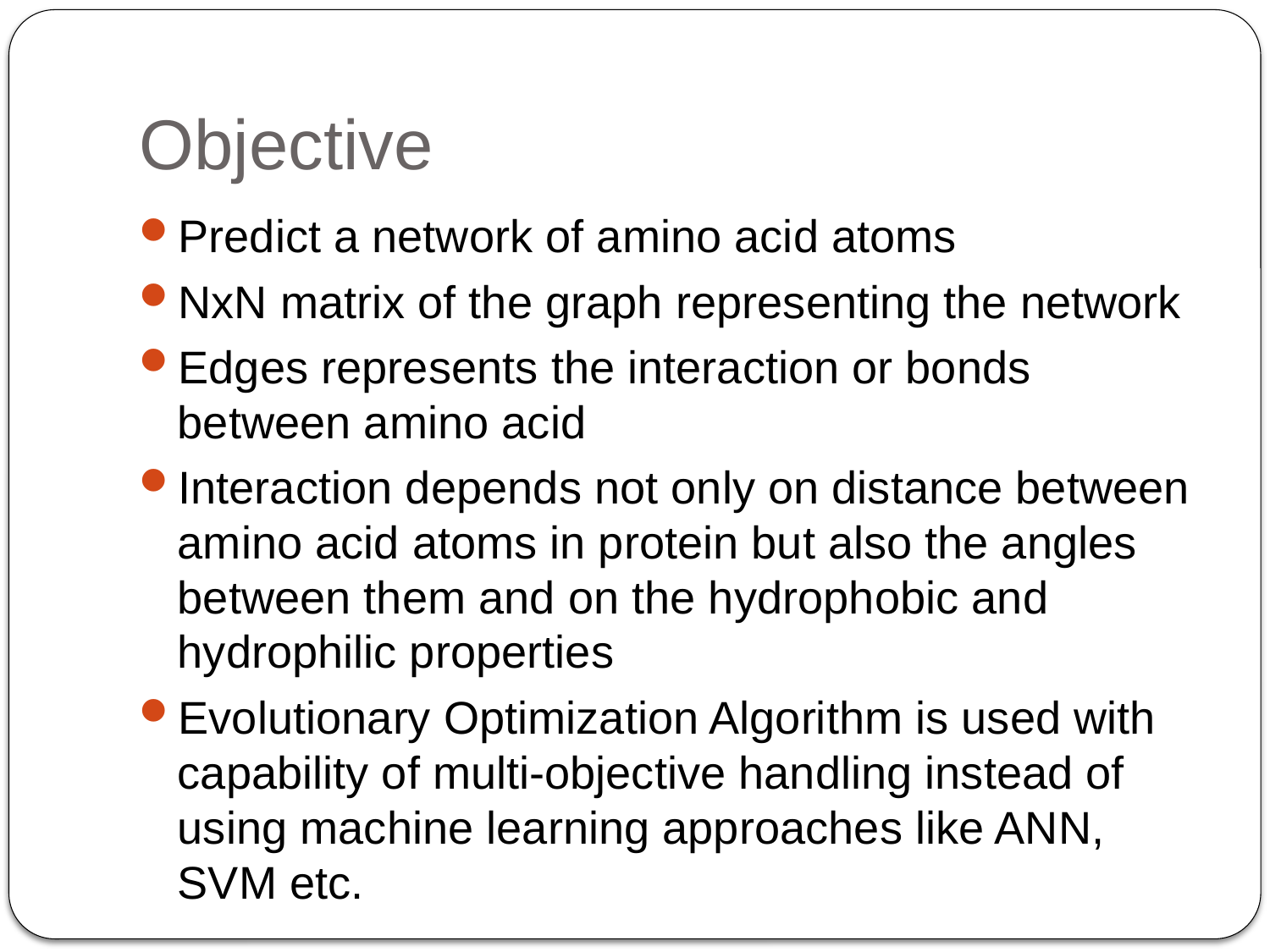

# Objective
Predict a network of amino acid atoms
NxN matrix of the graph representing the network
Edges represents the interaction or bonds between amino acid
Interaction depends not only on distance between amino acid atoms in protein but also the angles between them and on the hydrophobic and hydrophilic properties
Evolutionary Optimization Algorithm is used with capability of multi-objective handling instead of using machine learning approaches like ANN, SVM etc.